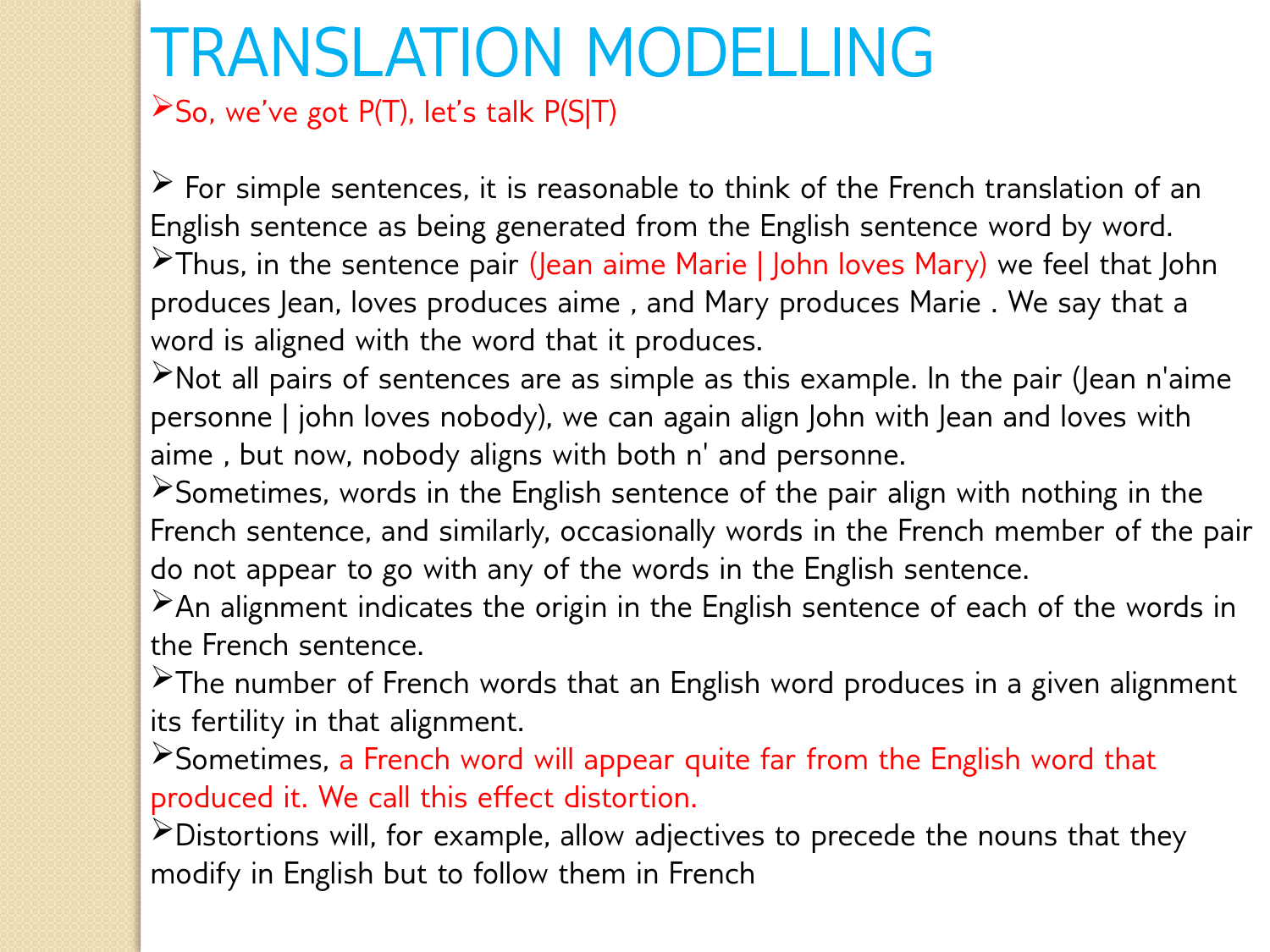

TRANSLATION MODELLING
So, we’ve got P(T), let’s talk P(S|T)

 For simple sentences, it is reasonable to think of the French translation of an English sentence as being generated from the English sentence word by word.
Thus, in the sentence pair (Jean aime Marie | John loves Mary) we feel that John produces Jean, loves produces aime , and Mary produces Marie . We say that a word is aligned with the word that it produces.
Not all pairs of sentences are as simple as this example. In the pair (Jean n'aime personne | john loves nobody), we can again align John with Jean and loves with aime , but now, nobody aligns with both n' and personne.
Sometimes, words in the English sentence of the pair align with nothing in the French sentence, and similarly, occasionally words in the French member of the pair do not appear to go with any of the words in the English sentence.
An alignment indicates the origin in the English sentence of each of the words in the French sentence.
The number of French words that an English word produces in a given alignment its fertility in that alignment.
Sometimes, a French word will appear quite far from the English word that produced it. We call this effect distortion.
Distortions will, for example, allow adjectives to precede the nouns that they modify in English but to follow them in French